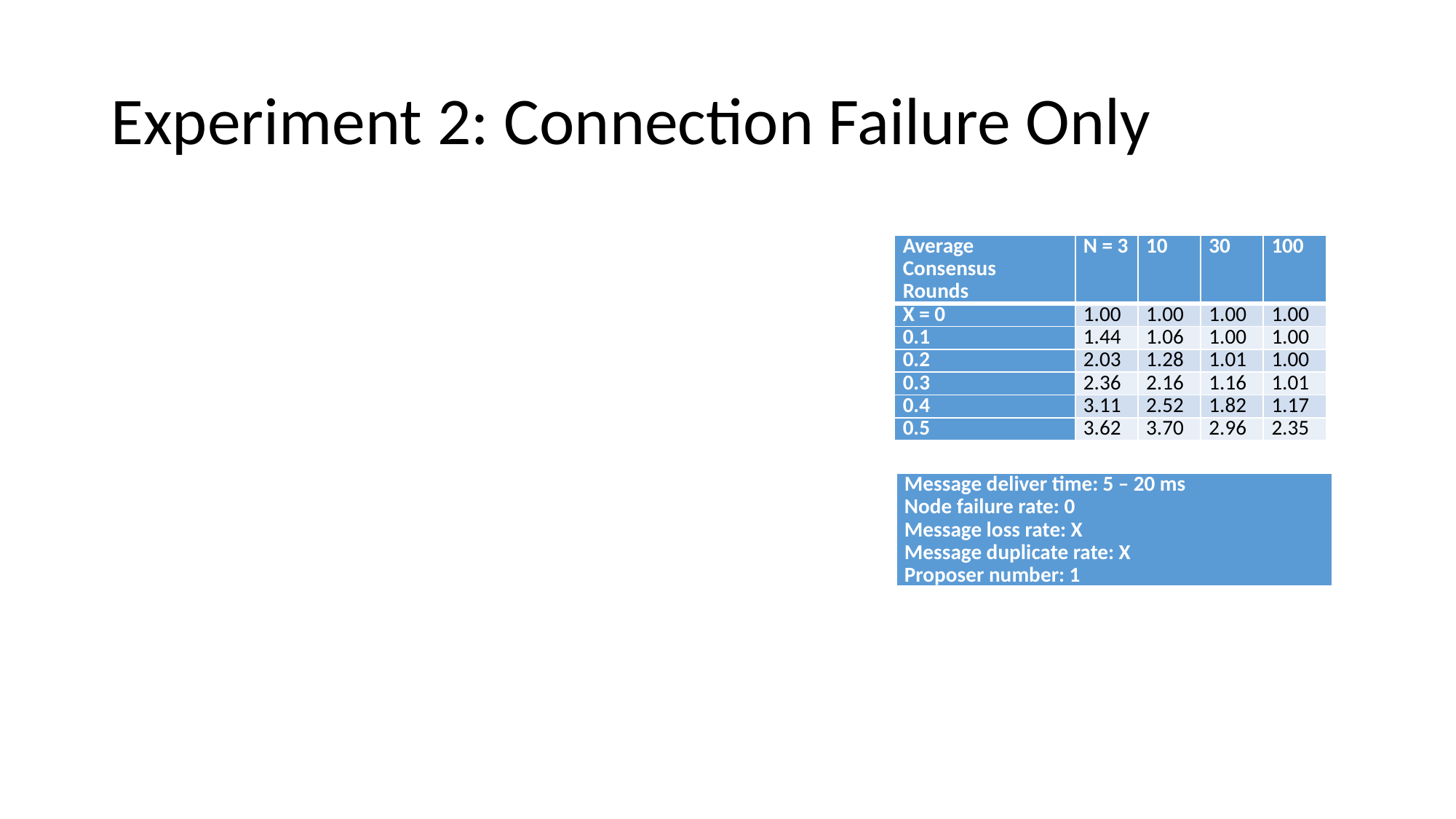

# Experiment 2: Connection Failure Only
| Average Consensus Rounds | N = 3 | 10 | 30 | 100 |
| --- | --- | --- | --- | --- |
| X = 0 | 1.00 | 1.00 | 1.00 | 1.00 |
| 0.1 | 1.44 | 1.06 | 1.00 | 1.00 |
| 0.2 | 2.03 | 1.28 | 1.01 | 1.00 |
| 0.3 | 2.36 | 2.16 | 1.16 | 1.01 |
| 0.4 | 3.11 | 2.52 | 1.82 | 1.17 |
| 0.5 | 3.62 | 3.70 | 2.96 | 2.35 |
| Message deliver time: 5 – 20 ms Node failure rate: 0 Message loss rate: X Message duplicate rate: X Proposer number: 1 |
| --- |